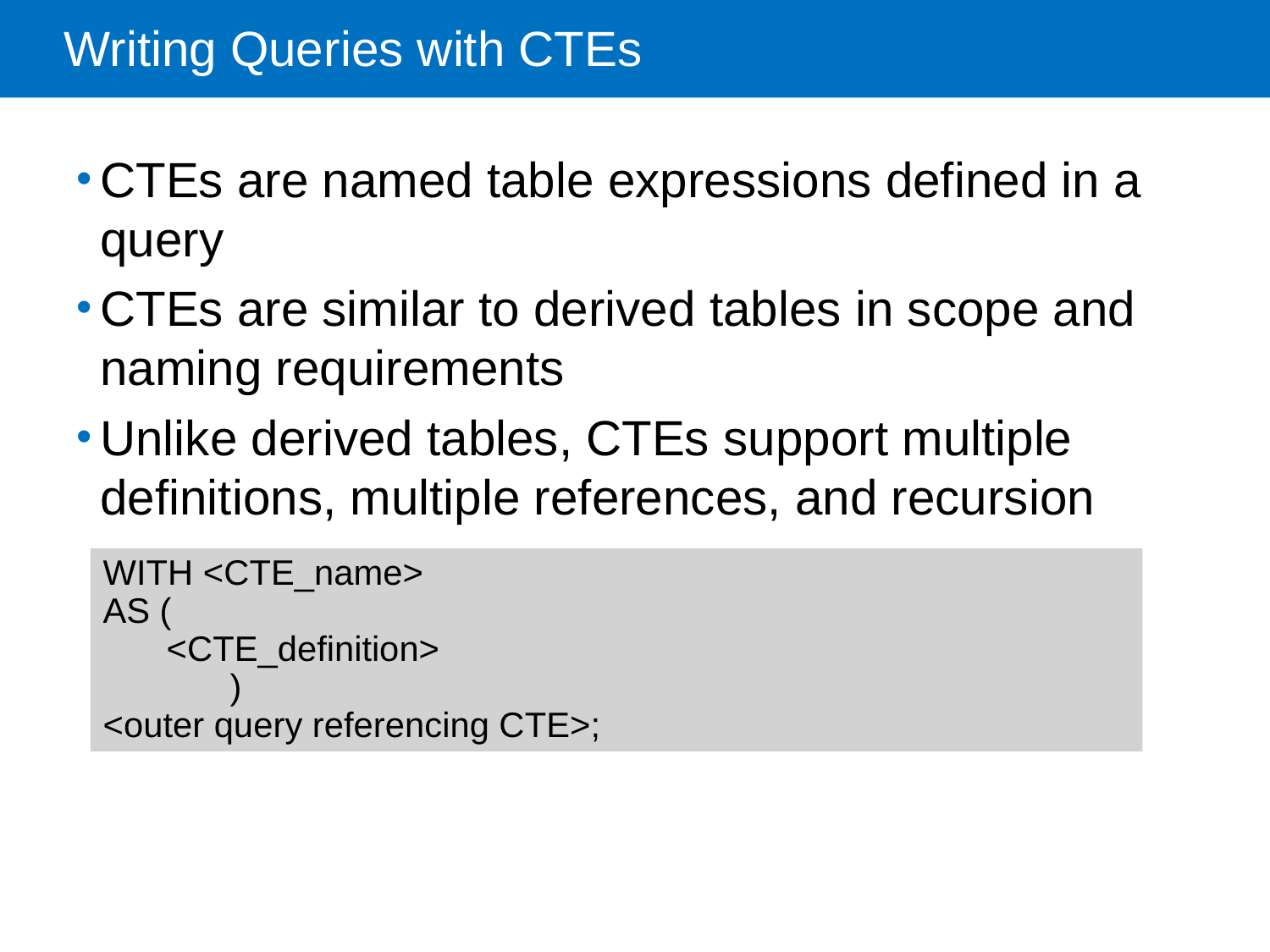

# Writing Queries with CTEs
CTEs are named table expressions defined in a query
CTEs are similar to derived tables in scope and naming requirements
Unlike derived tables, CTEs support multiple definitions, multiple references, and recursion
WITH <CTE_name>
AS (
	<CTE_definition>
		)
<outer query referencing CTE>;